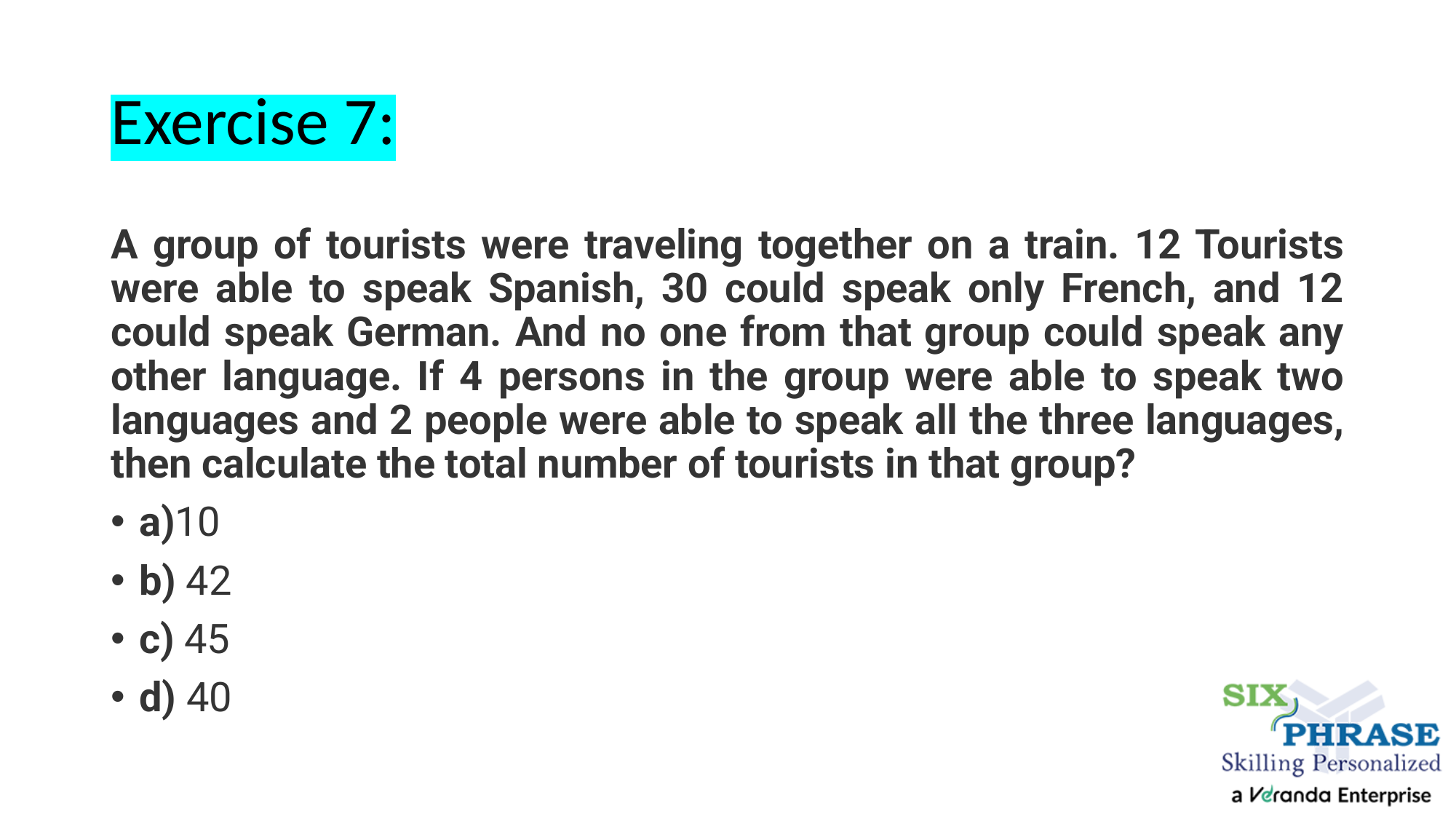

# Exercise 7:
A group of tourists were traveling together on a train. 12 Tourists were able to speak Spanish, 30 could speak only French, and 12 could speak German. And no one from that group could speak any other language. If 4 persons in the group were able to speak two languages and 2 people were able to speak all the three languages, then calculate the total number of tourists in that group?
a)10
b) 42
c) 45
d) 40